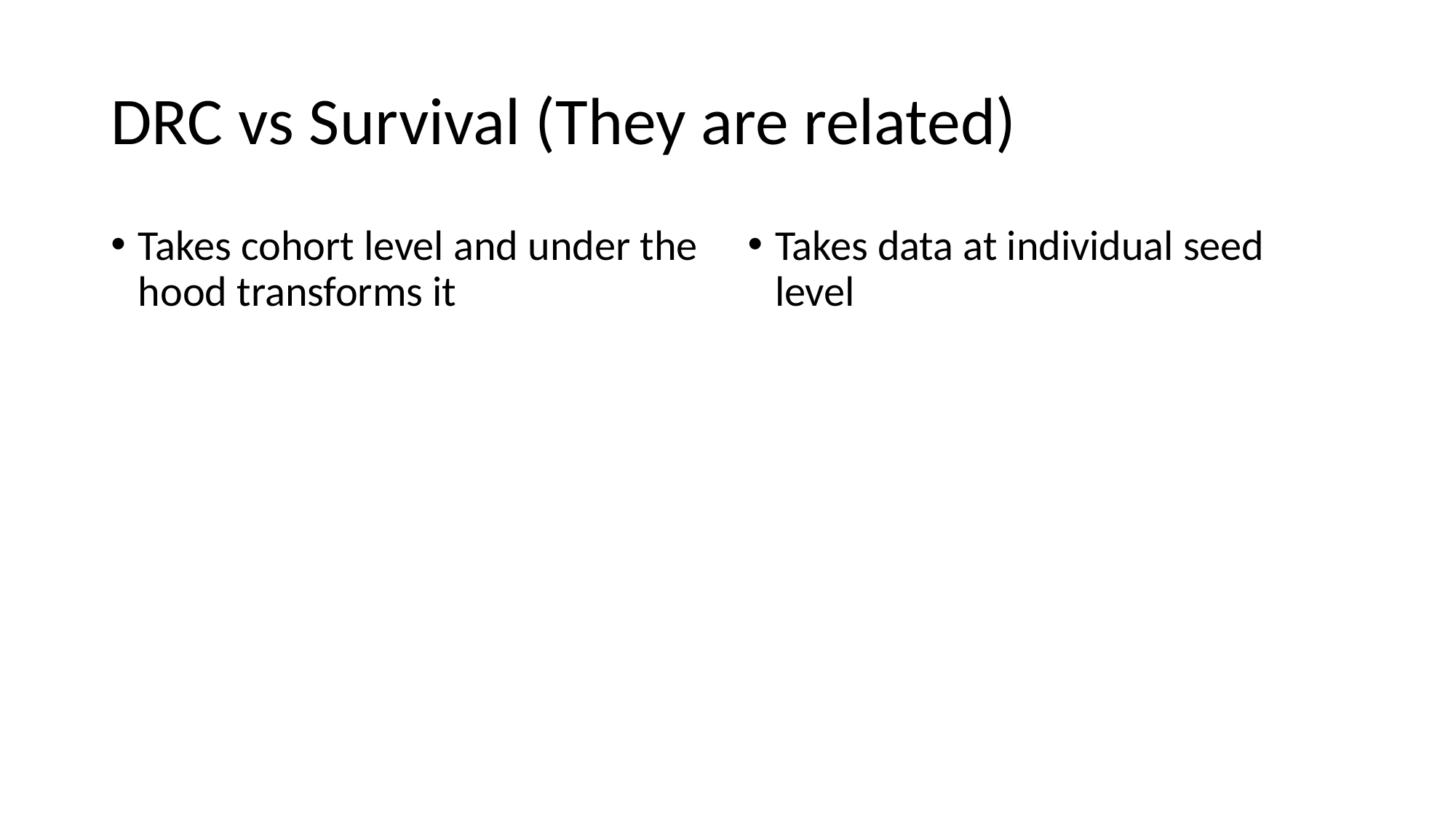

# DRC vs Survival (They are related)
Takes cohort level and under the hood transforms it
Takes data at individual seed level